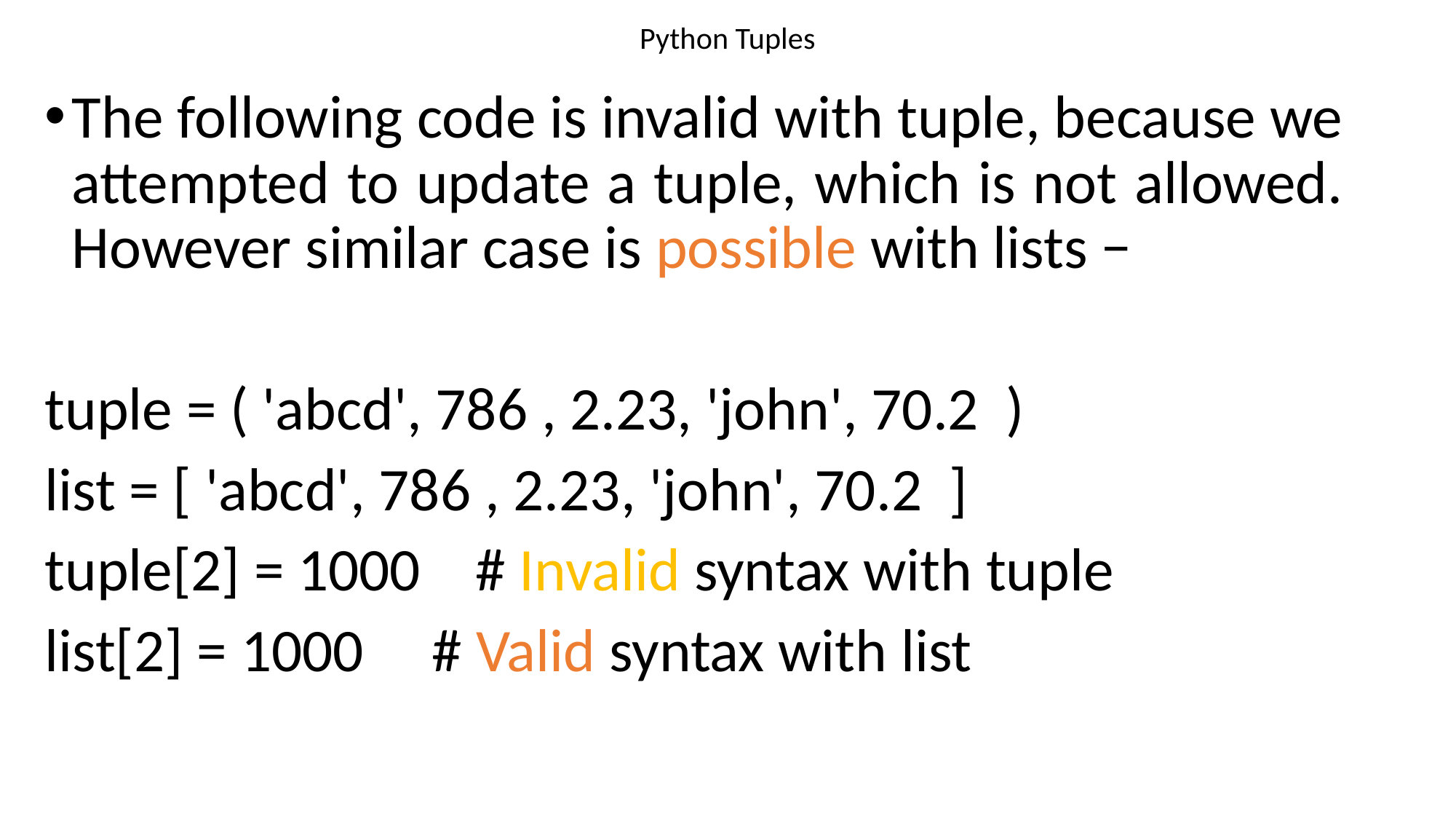

# Python Tuples
The following code is invalid with tuple, because we attempted to update a tuple, which is not allowed. However similar case is possible with lists −

tuple = ( 'abcd', 786 , 2.23, 'john', 70.2  )
list = [ 'abcd', 786 , 2.23, 'john', 70.2  ]
tuple[2] = 1000    # Invalid syntax with tuple
list[2] = 1000     # Valid syntax with list